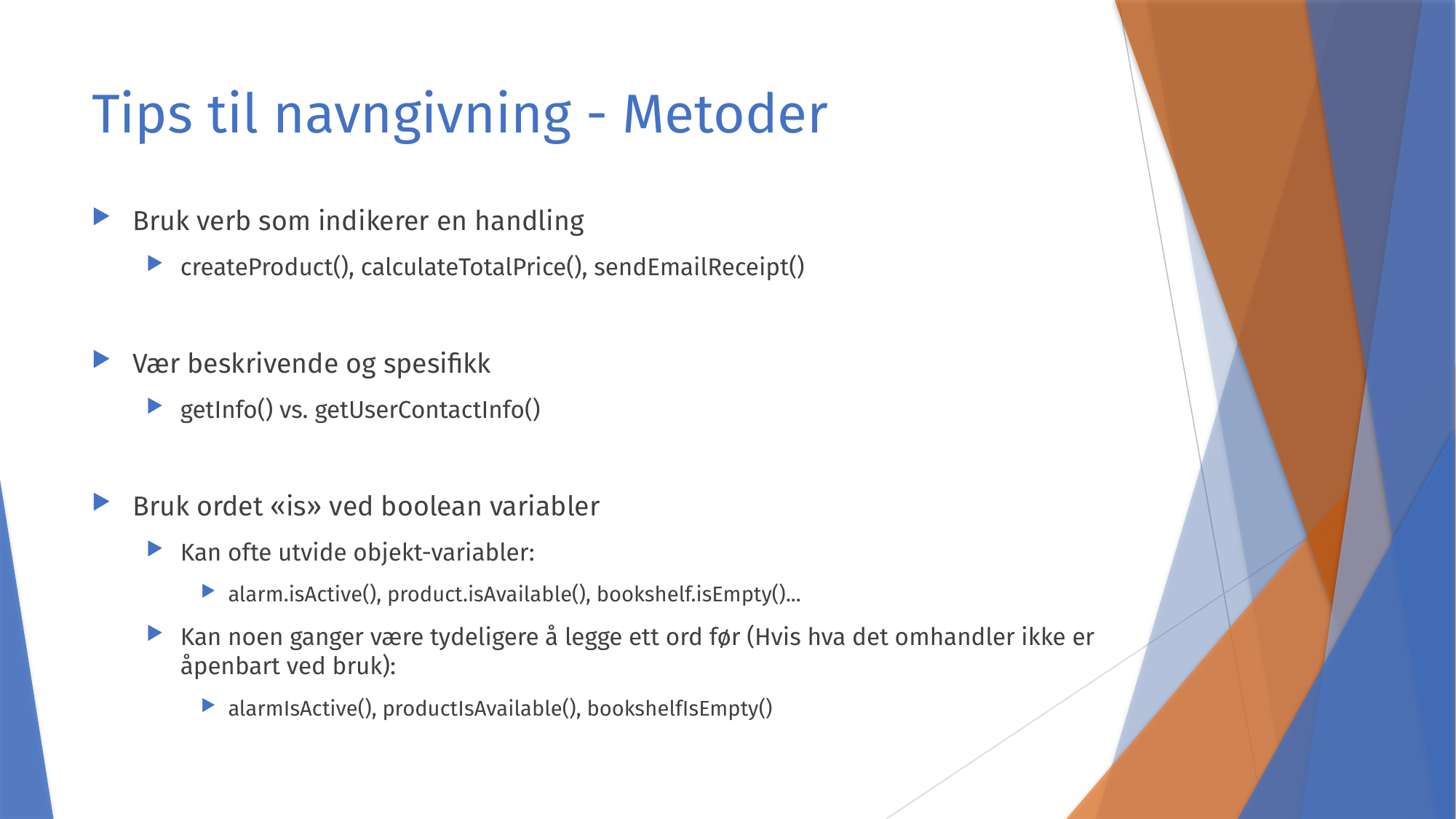

# Tips til navngivning - Metoder
Bruk verb som indikerer en handling
createProduct(), calculateTotalPrice(), sendEmailReceipt()

Vær beskrivende og spesifikk
getInfo() vs. getUserContactInfo()

Bruk ordet «is» ved boolean variabler
Kan ofte utvide objekt-variabler:
alarm.isActive(), product.isAvailable(), bookshelf.isEmpty()...
Kan noen ganger være tydeligere å legge ett ord før (Hvis hva det omhandler ikke er åpenbart ved bruk):
alarmIsActive(), productIsAvailable(), bookshelfIsEmpty()